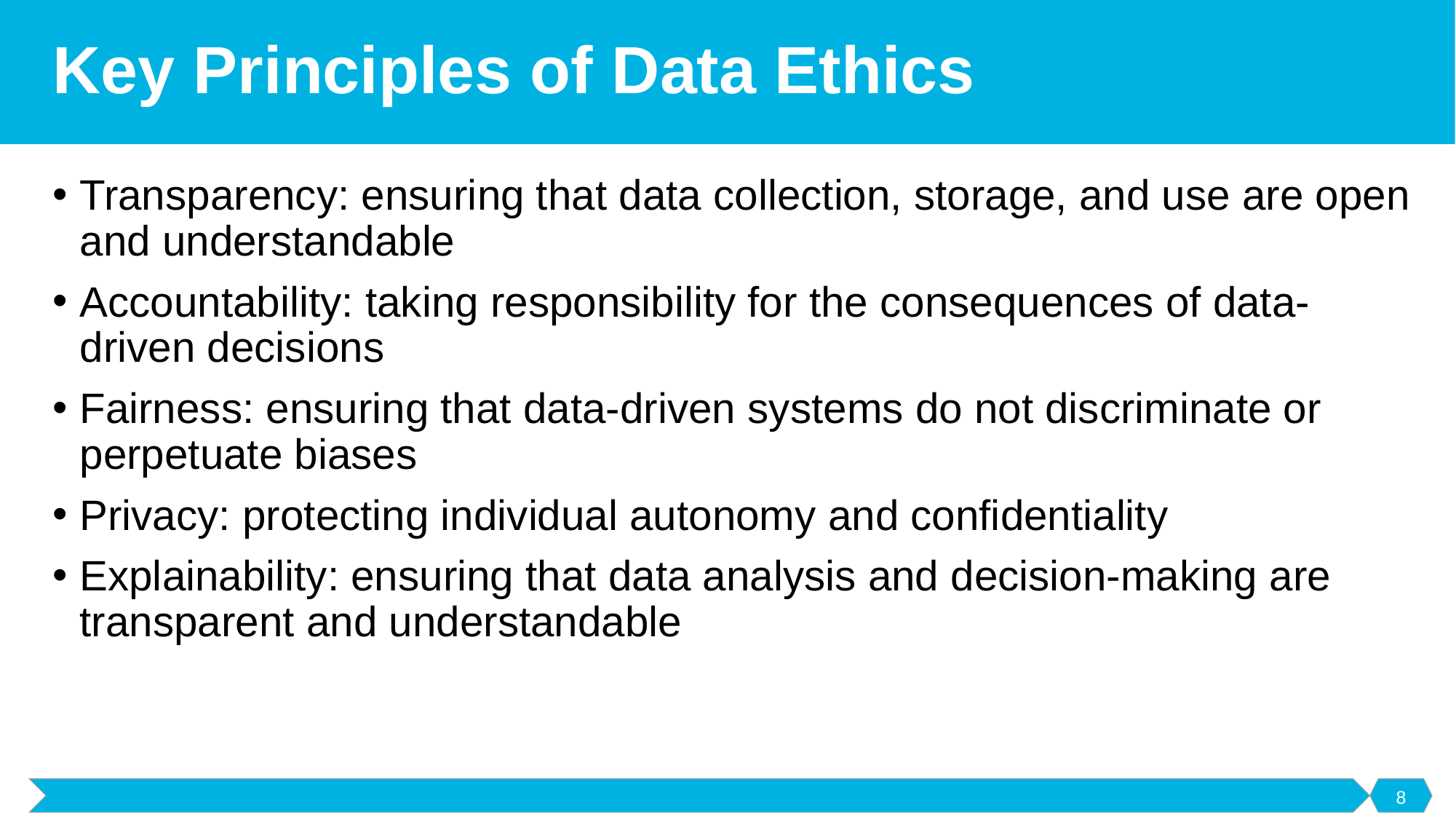

# Key Principles of Data Ethics
Transparency: ensuring that data collection, storage, and use are open and understandable
Accountability: taking responsibility for the consequences of data-driven decisions
Fairness: ensuring that data-driven systems do not discriminate or perpetuate biases
Privacy: protecting individual autonomy and confidentiality
Explainability: ensuring that data analysis and decision-making are transparent and understandable

8